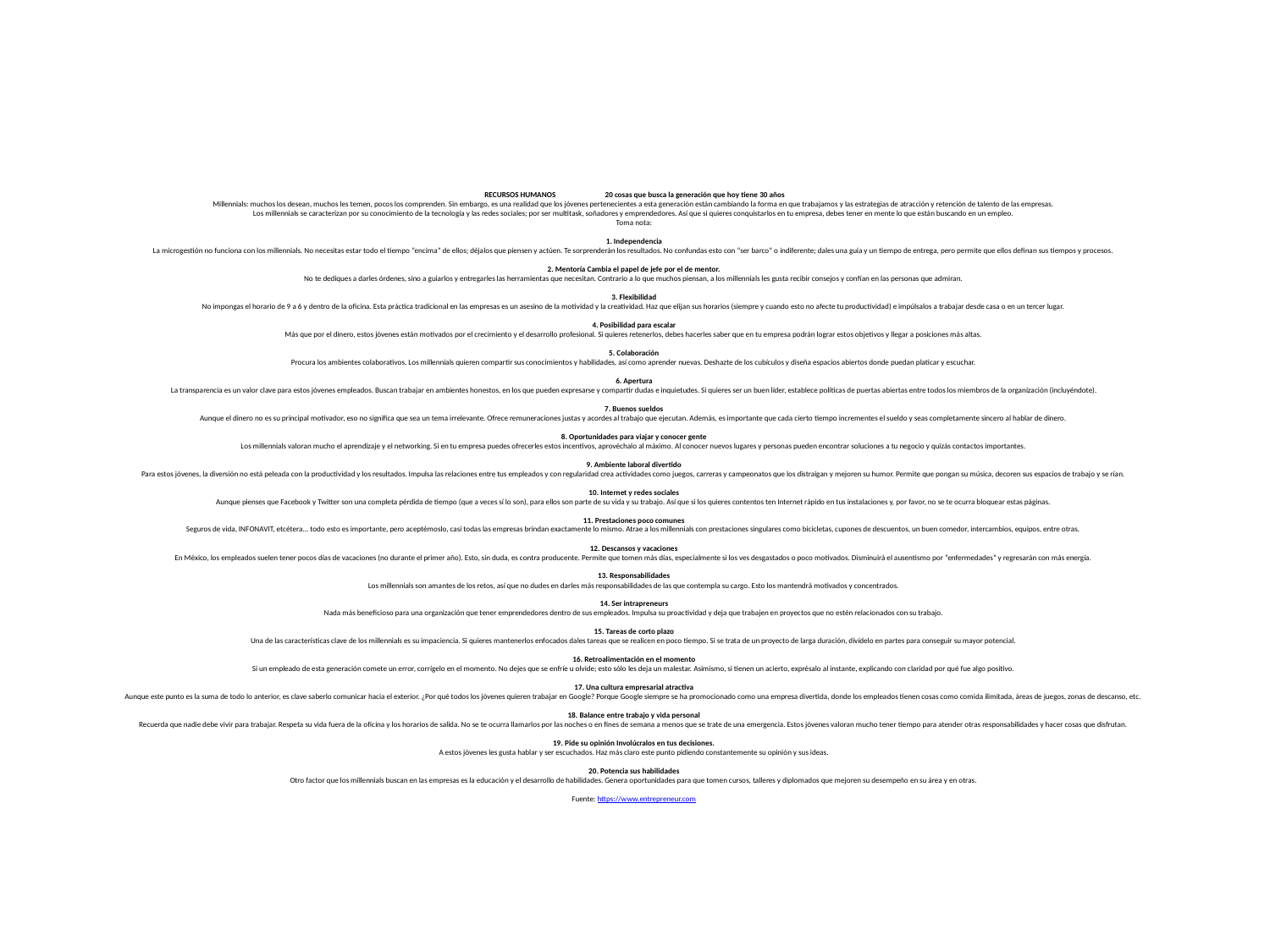

# RECURSOS HUMANOS                             20 cosas que busca la generación que hoy tiene 30 años Millennials: muchos los desean, muchos les temen, pocos los comprenden. Sin embargo, es una realidad que los jóvenes pertenecientes a esta generación están cambiando la forma en que trabajamos y las estrategias de atracción y retención de talento de las empresas. Los millennials se caracterizan por su conocimiento de la tecnología y las redes sociales; por ser multitask, soñadores y emprendedores. Así que si quieres conquistarlos en tu empresa, debes tener en mente lo que están buscando en un empleo. Toma nota: 1. Independencia La microgestión no funciona con los millennials. No necesitas estar todo el tiempo “encima” de ellos; déjalos que piensen y actúen. Te sorprenderán los resultados. No confundas esto con “ser barco” o indiferente; dales una guía y un tiempo de entrega, pero permite que ellos definan sus tiempos y procesos. 2. Mentoría Cambia el papel de jefe por el de mentor. No te dediques a darles órdenes, sino a guiarlos y entregarles las herramientas que necesitan. Contrario a lo que muchos piensan, a los millennials les gusta recibir consejos y confían en las personas que admiran. 3. Flexibilidad No impongas el horario de 9 a 6 y dentro de la oficina. Esta práctica tradicional en las empresas es un asesino de la motividad y la creatividad. Haz que elijan sus horarios (siempre y cuando esto no afecte tu productividad) e impúlsalos a trabajar desde casa o en un tercer lugar. 4. Posibilidad para escalar Más que por el dinero, estos jóvenes están motivados por el crecimiento y el desarrollo profesional. Si quieres retenerlos, debes hacerles saber que en tu empresa podrán lograr estos objetivos y llegar a posiciones más altas. 5. Colaboración Procura los ambientes colaborativos. Los millennials quieren compartir sus conocimientos y habilidades, así como aprender nuevas. Deshazte de los cubículos y diseña espacios abiertos donde puedan platicar y escuchar. 6. Apertura La transparencia es un valor clave para estos jóvenes empleados. Buscan trabajar en ambientes honestos, en los que pueden expresarse y compartir dudas e inquietudes. Si quieres ser un buen líder, establece políticas de puertas abiertas entre todos los miembros de la organización (incluyéndote). 7. Buenos sueldos Aunque el dinero no es su principal motivador, eso no significa que sea un tema irrelevante. Ofrece remuneraciones justas y acordes al trabajo que ejecutan. Además, es importante que cada cierto tiempo incrementes el sueldo y seas completamente sincero al hablar de dinero. 8. Oportunidades para viajar y conocer gente Los millennials valoran mucho el aprendizaje y el networking. Si en tu empresa puedes ofrecerles estos incentivos, aprovéchalo al máximo. Al conocer nuevos lugares y personas pueden encontrar soluciones a tu negocio y quizás contactos importantes. 9. Ambiente laboral divertido Para estos jóvenes, la diversión no está peleada con la productividad y los resultados. Impulsa las relaciones entre tus empleados y con regularidad crea actividades como juegos, carreras y campeonatos que los distraigan y mejoren su humor. Permite que pongan su música, decoren sus espacios de trabajo y se rían. 10. Internet y redes sociales Aunque pienses que Facebook y Twitter son una completa pérdida de tiempo (que a veces sí lo son), para ellos son parte de su vida y su trabajo. Así que si los quieres contentos ten Internet rápido en tus instalaciones y, por favor, no se te ocurra bloquear estas páginas. 11. Prestaciones poco comunes Seguros de vida, INFONAVIT, etcétera... todo esto es importante, pero aceptémoslo, casi todas las empresas brindan exactamente lo mismo. Atrae a los millennials con prestaciones singulares como bicicletas, cupones de descuentos, un buen comedor, intercambios, equipos, entre otras. 12. Descansos y vacaciones En México, los empleados suelen tener pocos días de vacaciones (no durante el primer año). Esto, sin duda, es contra producente. Permite que tomen más días, especialmente si los ves desgastados o poco motivados. Disminuirá el ausentismo por “enfermedades” y regresarán con más energía. 13. Responsabilidades Los millennials son amantes de los retos, así que no dudes en darles más responsabilidades de las que contempla su cargo. Esto los mantendrá motivados y concentrados. 14. Ser intrapreneurs Nada más beneficioso para una organización que tener emprendedores dentro de sus empleados. Impulsa su proactividad y deja que trabajen en proyectos que no estén relacionados con su trabajo. 15. Tareas de corto plazo Una de las características clave de los millennials es su impaciencia. Si quieres mantenerlos enfocados dales tareas que se realicen en poco tiempo. Si se trata de un proyecto de larga duración, divídelo en partes para conseguir su mayor potencial. 16. Retroalimentación en el momento Si un empleado de esta generación comete un error, corrígelo en el momento. No dejes que se enfríe u olvide; esto sólo les deja un malestar. Asimismo, si tienen un acierto, exprésalo al instante, explicando con claridad por qué fue algo positivo. 17. Una cultura empresarial atractiva Aunque este punto es la suma de todo lo anterior, es clave saberlo comunicar hacia el exterior. ¿Por qué todos los jóvenes quieren trabajar en Google? Porque Google siempre se ha promocionado como una empresa divertida, donde los empleados tienen cosas como comida ilimitada, áreas de juegos, zonas de descanso, etc. 18. Balance entre trabajo y vida personal Recuerda que nadie debe vivir para trabajar. Respeta su vida fuera de la oficina y los horarios de salida. No se te ocurra llamarlos por las noches o en fines de semana a menos que se trate de una emergencia. Estos jóvenes valoran mucho tener tiempo para atender otras responsabilidades y hacer cosas que disfrutan. 19. Pide su opinión Involúcralos en tus decisiones. A estos jóvenes les gusta hablar y ser escuchados. Haz más claro este punto pidiendo constantemente su opinión y sus ideas. 20. Potencia sus habilidades Otro factor que los millennials buscan en las empresas es la educación y el desarrollo de habilidades. Genera oportunidades para que tomen cursos, talleres y diplomados que mejoren su desempeño en su área y en otras. Fuente: https://www.entrepreneur.com